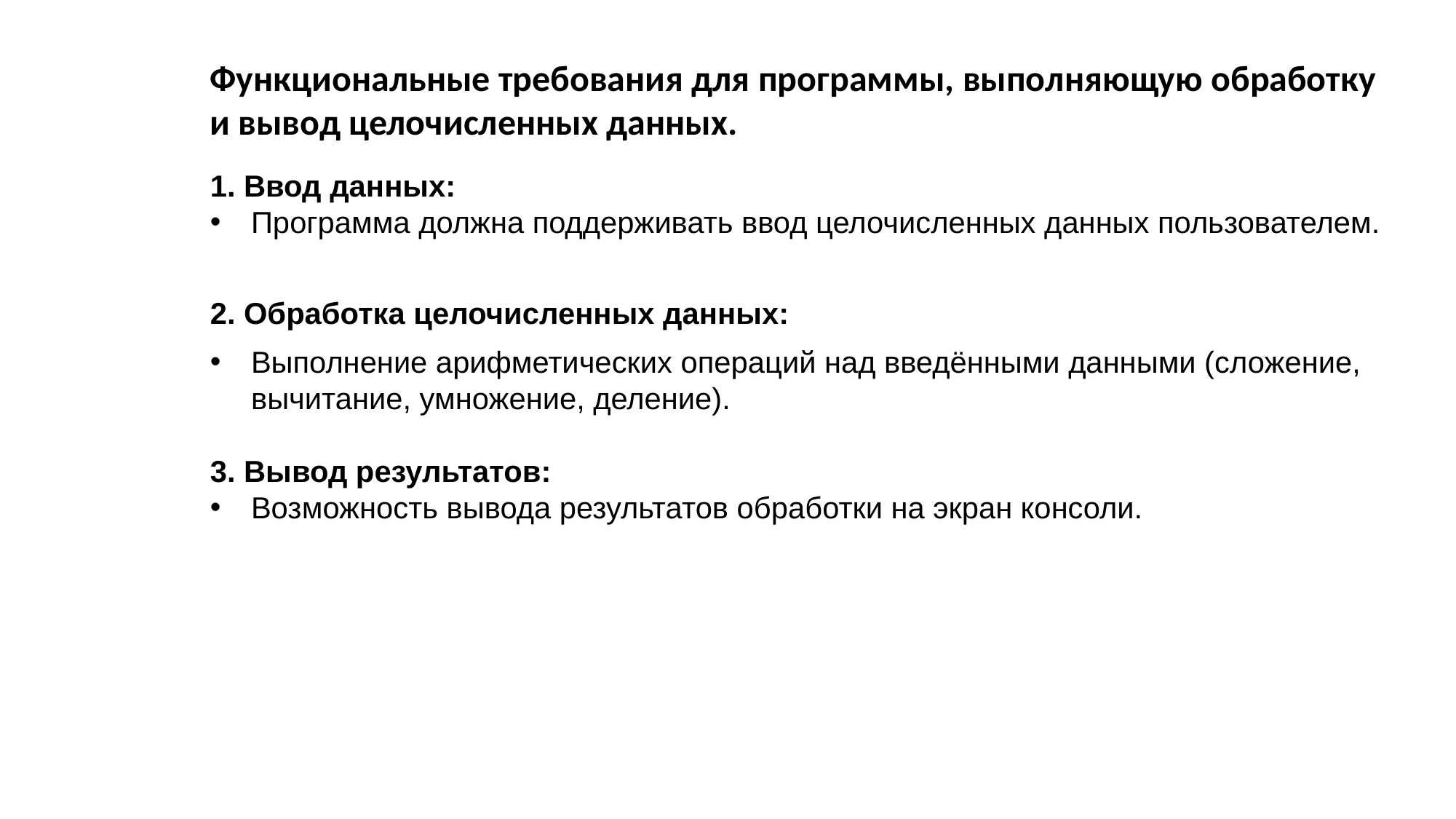

Функциональные требования для программы, выполняющую обработку и вывод целочисленных данных.
1. Ввод данных:
Программа должна поддерживать ввод целочисленных данных пользователем.

2. Обработка целочисленных данных:
Выполнение арифметических операций над введёнными данными (сложение, вычитание, умножение, деление).

3. Вывод результатов:
Возможность вывода результатов обработки на экран консоли.